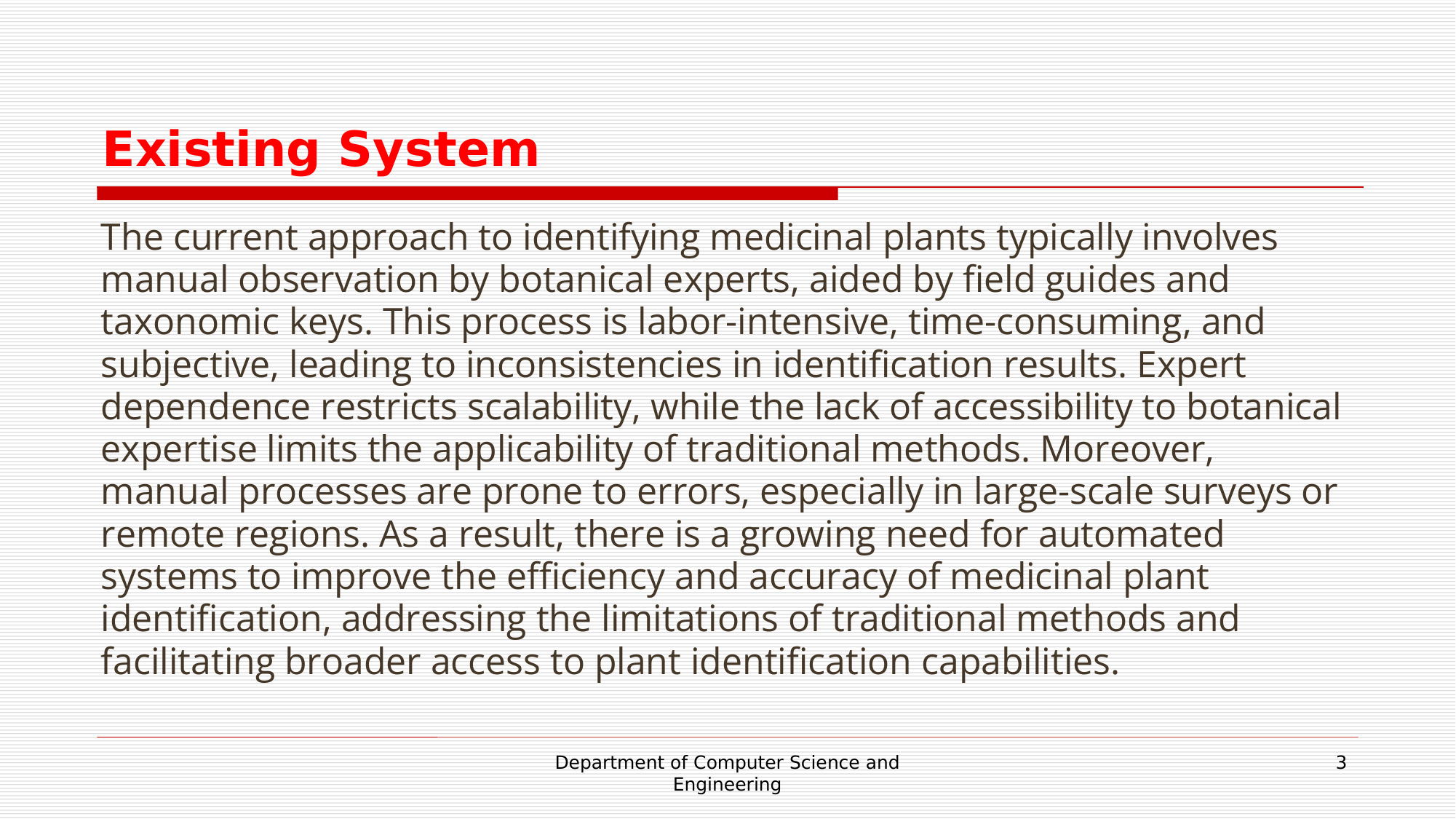

# Existing System
The current approach to identifying medicinal plants typically involves manual observation by botanical experts, aided by field guides and taxonomic keys. This process is labor-intensive, time-consuming, and subjective, leading to inconsistencies in identification results. Expert dependence restricts scalability, while the lack of accessibility to botanical expertise limits the applicability of traditional methods. Moreover, manual processes are prone to errors, especially in large-scale surveys or remote regions. As a result, there is a growing need for automated systems to improve the efficiency and accuracy of medicinal plant identification, addressing the limitations of traditional methods and facilitating broader access to plant identification capabilities.

Department of Computer Science and Engineering
3